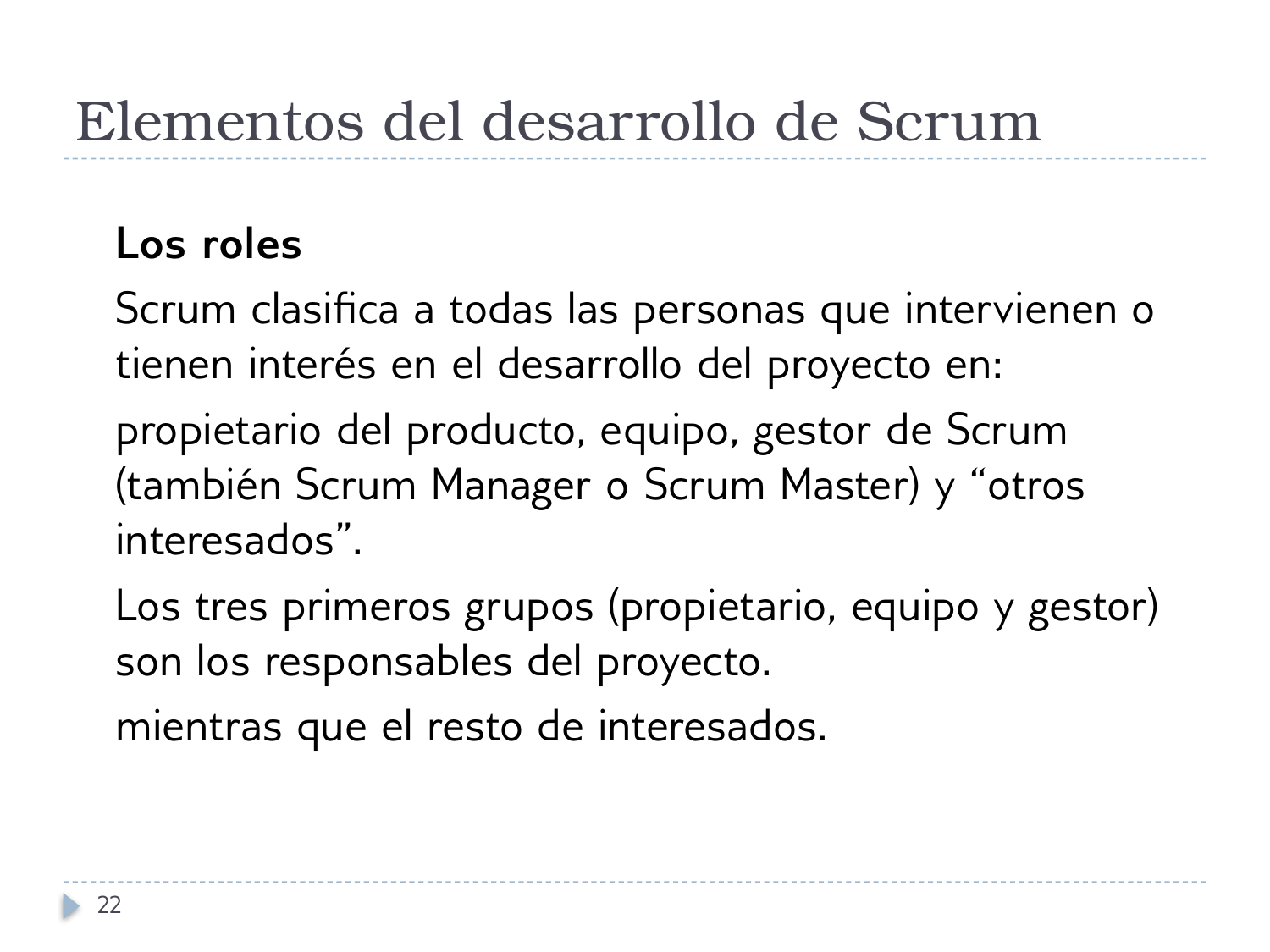

# Elementos del desarrollo de Scrum
	Los roles
	Scrum clasifica a todas las personas que intervienen o tienen interés en el desarrollo del proyecto en:
	propietario del producto, equipo, gestor de Scrum (también Scrum Manager o Scrum Master) y “otros interesados”.
	Los tres primeros grupos (propietario, equipo y gestor) son los responsables del proyecto.
	mientras que el resto de interesados.
22